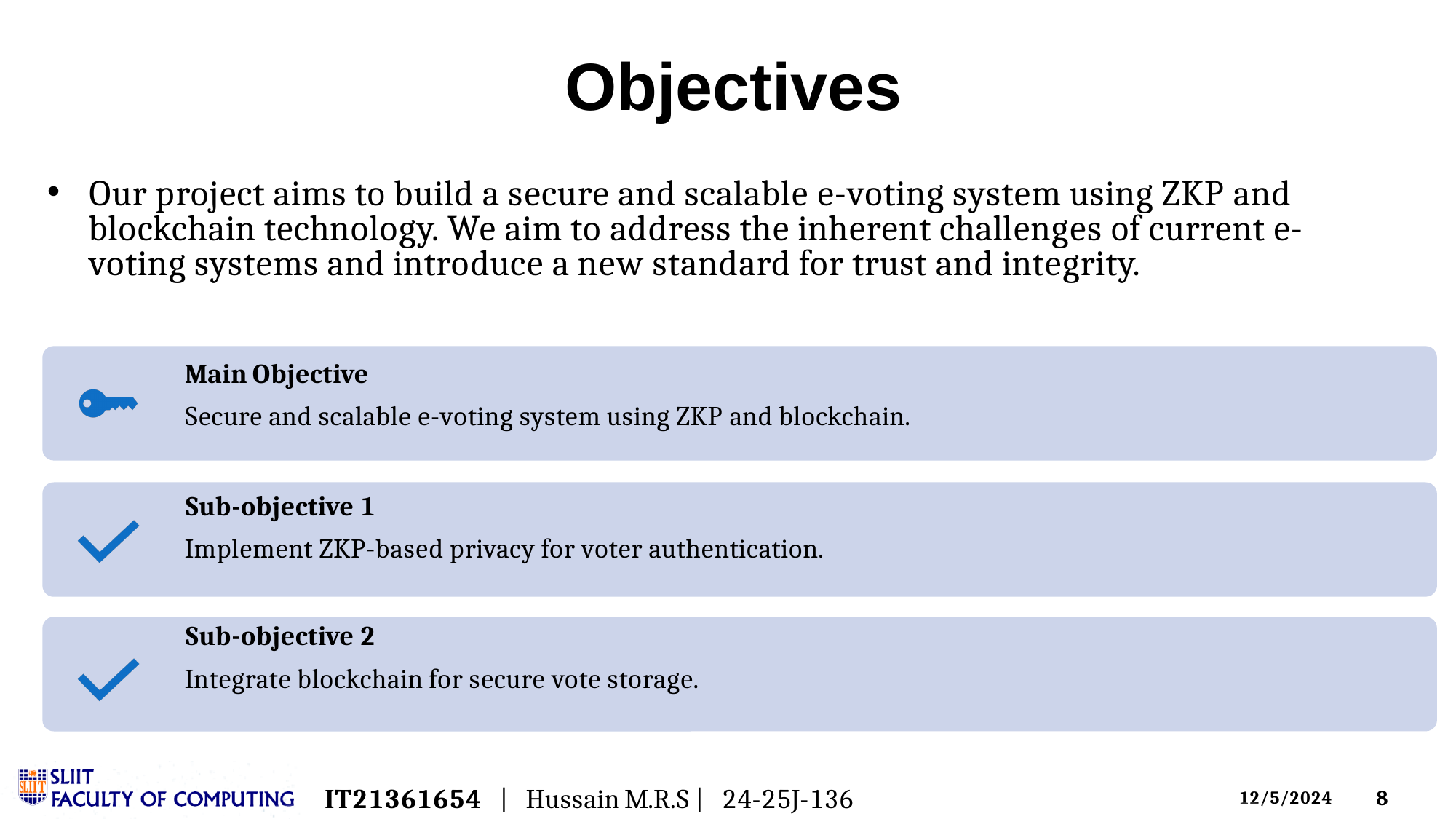

# Objectives
Our project aims to build a secure and scalable e-voting system using ZKP and blockchain technology. We aim to address the inherent challenges of current e-voting systems and introduce a new standard for trust and integrity.
Main Objective
Secure and scalable e-voting system using ZKP and blockchain.

Sub-objective 1
Implement ZKP-based privacy for voter authentication.

Sub-objective 2
Integrate blockchain for secure vote storage.

IT21361654   |   Hussain M.R.S |   24-25J-136